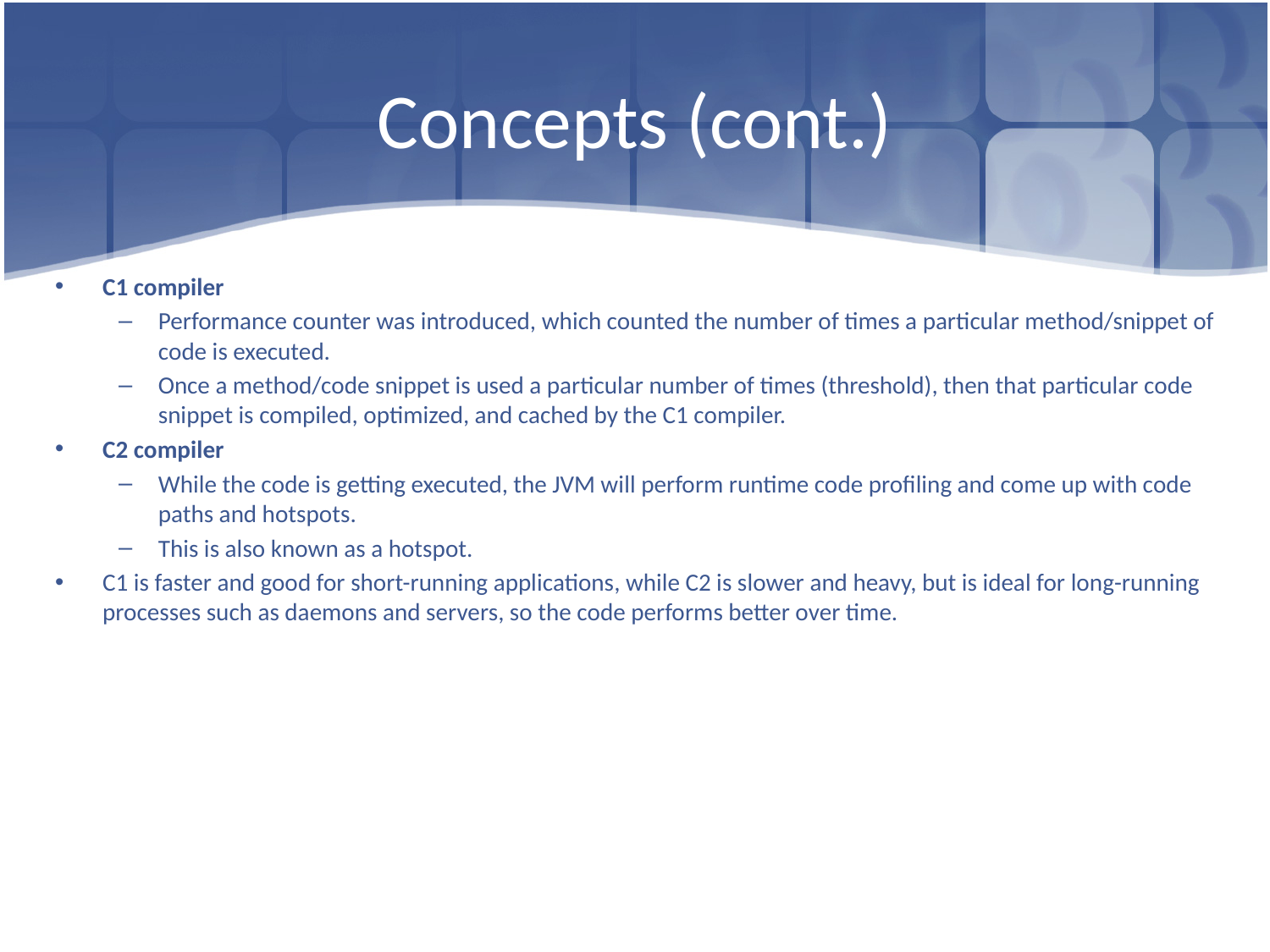

# Concepts (cont.)
C1 compiler
Performance counter was introduced, which counted the number of times a particular method/snippet of code is executed.
Once a method/code snippet is used a particular number of times (threshold), then that particular code snippet is compiled, optimized, and cached by the C1 compiler.
C2 compiler
While the code is getting executed, the JVM will perform runtime code profiling and come up with code paths and hotspots.
This is also known as a hotspot.
C1 is faster and good for short-running applications, while C2 is slower and heavy, but is ideal for long-running processes such as daemons and servers, so the code performs better over time.